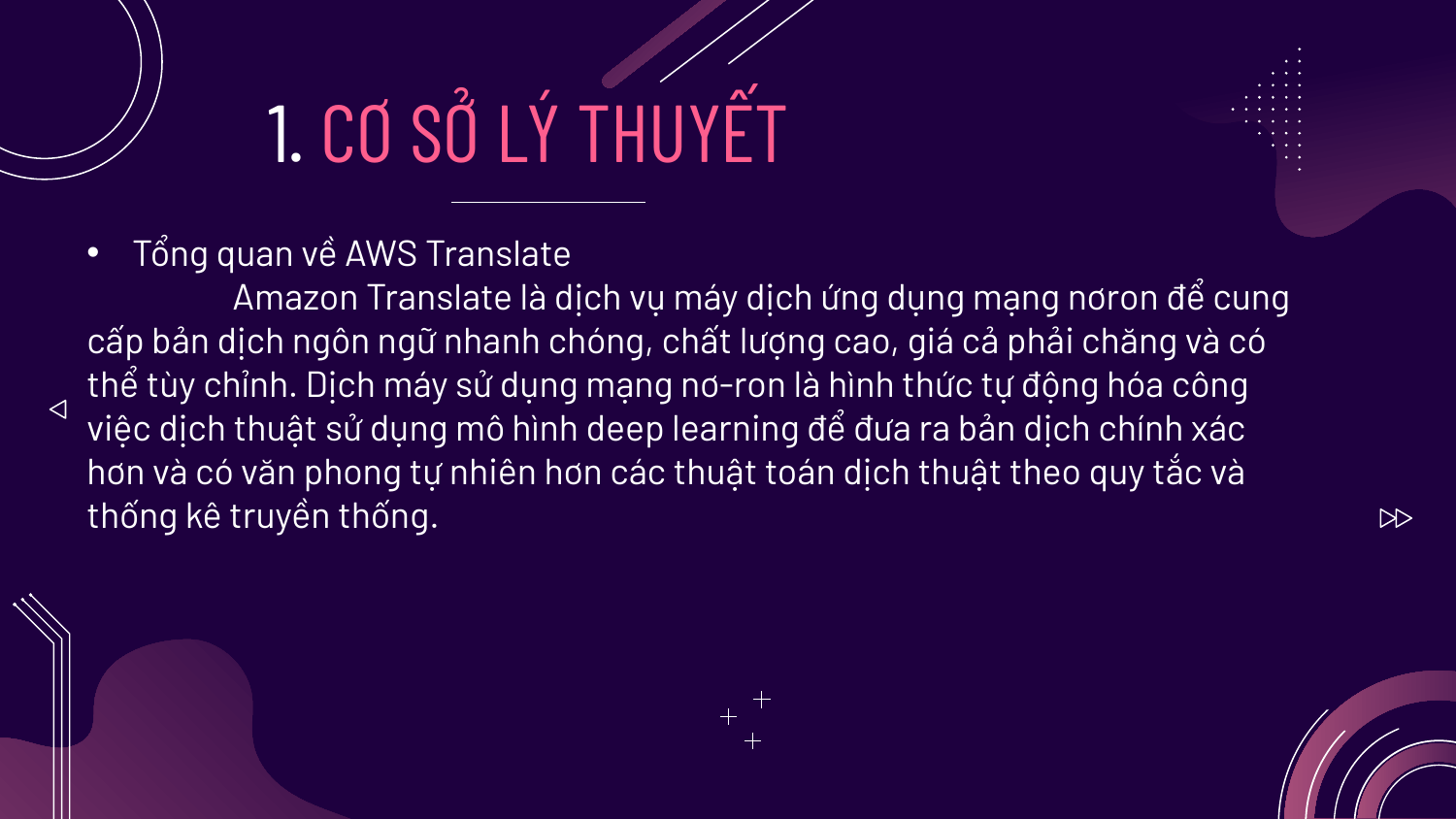

# 1. CƠ SỞ LÝ THUYẾT
Tổng quan về AWS Translate
	Amazon Translate là dịch vụ máy dịch ứng dụng mạng nơron để cung cấp bản dịch ngôn ngữ nhanh chóng, chất lượng cao, giá cả phải chăng và có thể tùy chỉnh. Dịch máy sử dụng mạng nơ-ron là hình thức tự động hóa công việc dịch thuật sử dụng mô hình deep learning để đưa ra bản dịch chính xác hơn và có văn phong tự nhiên hơn các thuật toán dịch thuật theo quy tắc và thống kê truyền thống.